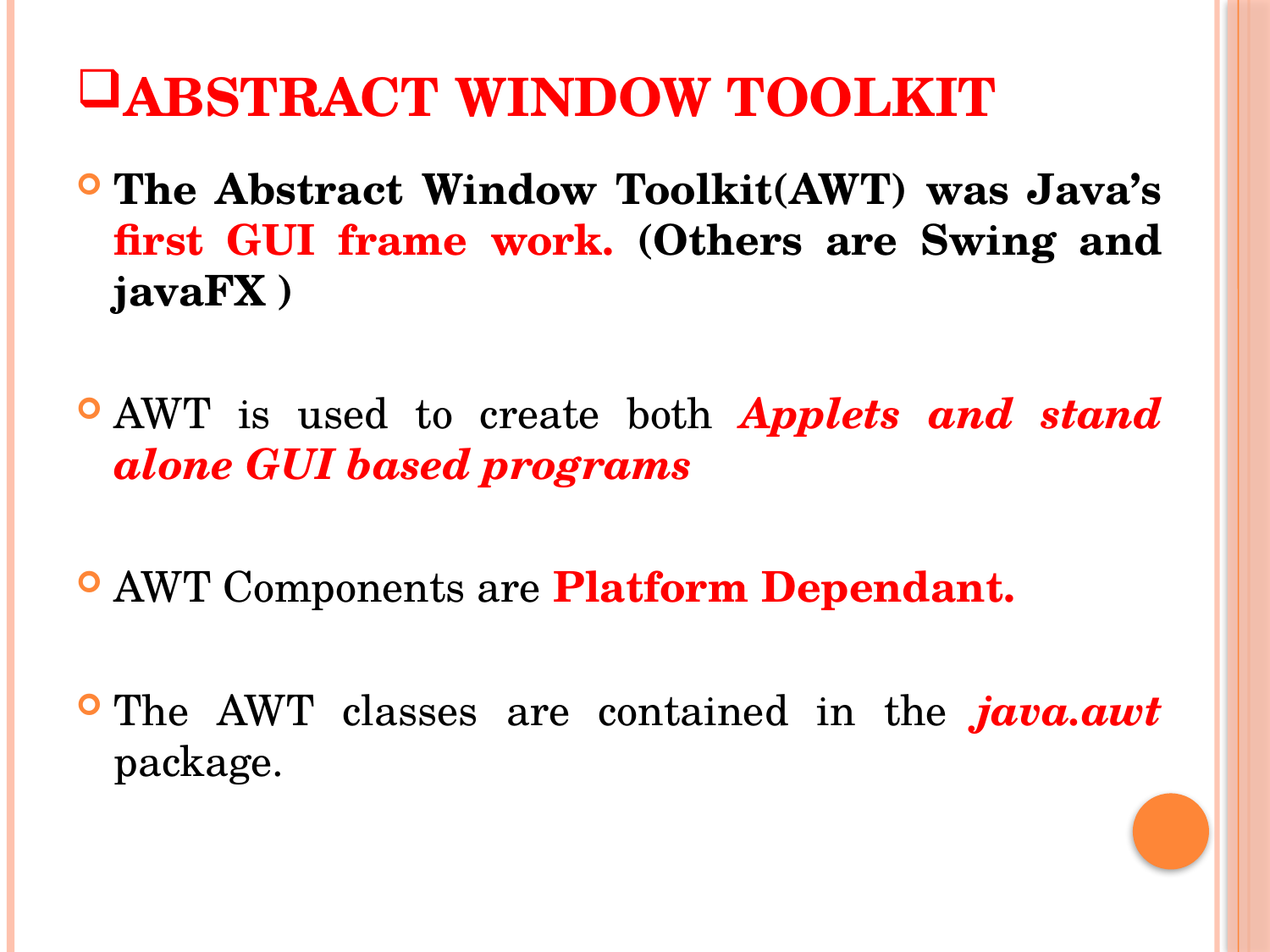

# Abstract Window Toolkit
The Abstract Window Toolkit(AWT) was Java’s first GUI frame work. (Others are Swing and javaFX )

AWT is used to create both Applets and stand alone GUI based programs

AWT Components are Platform Dependant.

The AWT classes are contained in the java.awt package.